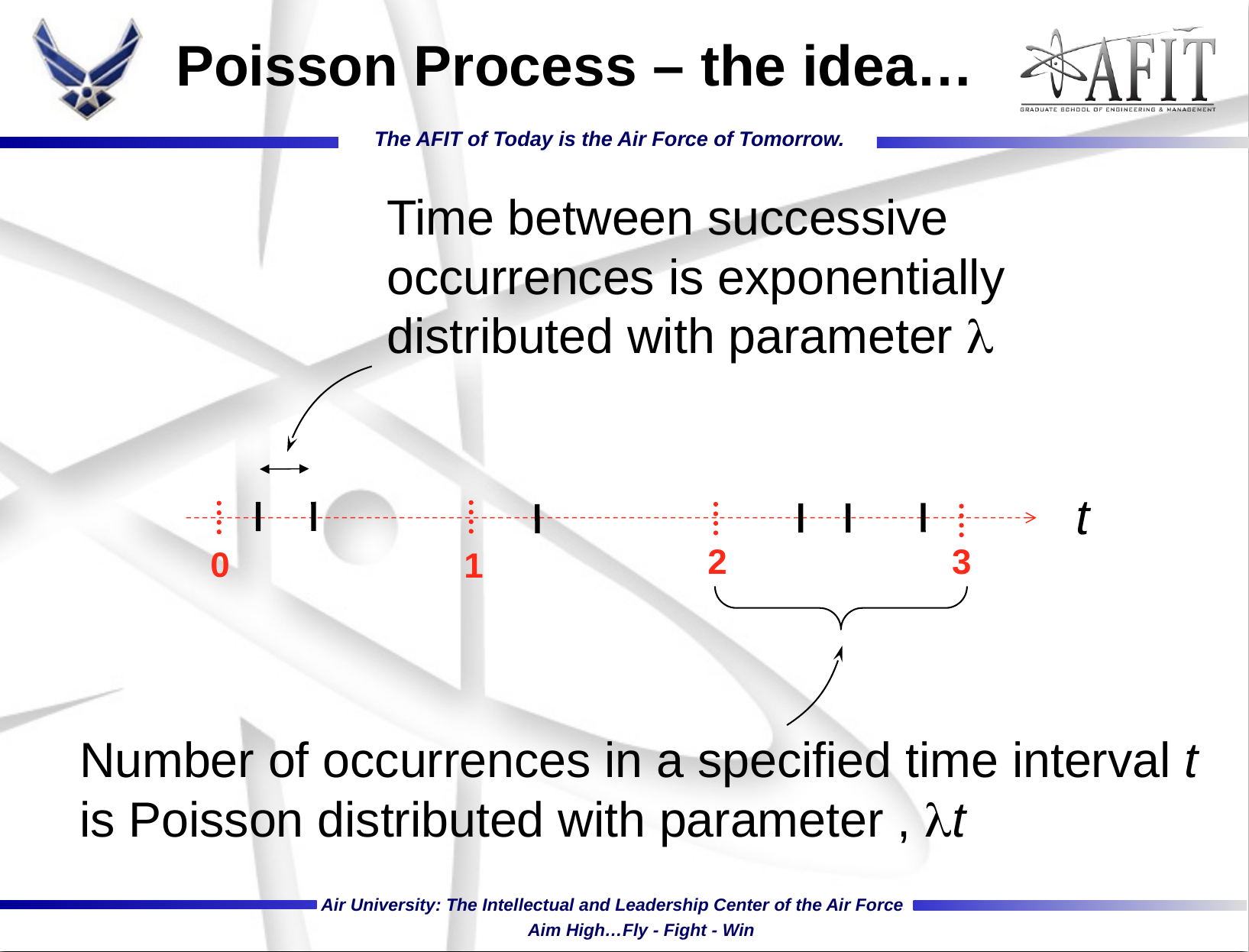

# Poisson Process – the idea…
Time between successive occurrences is exponentially distributed with parameter λ

t

2
3
0
1

Number of occurrences in a specified time interval t
is Poisson distributed with parameter , λt